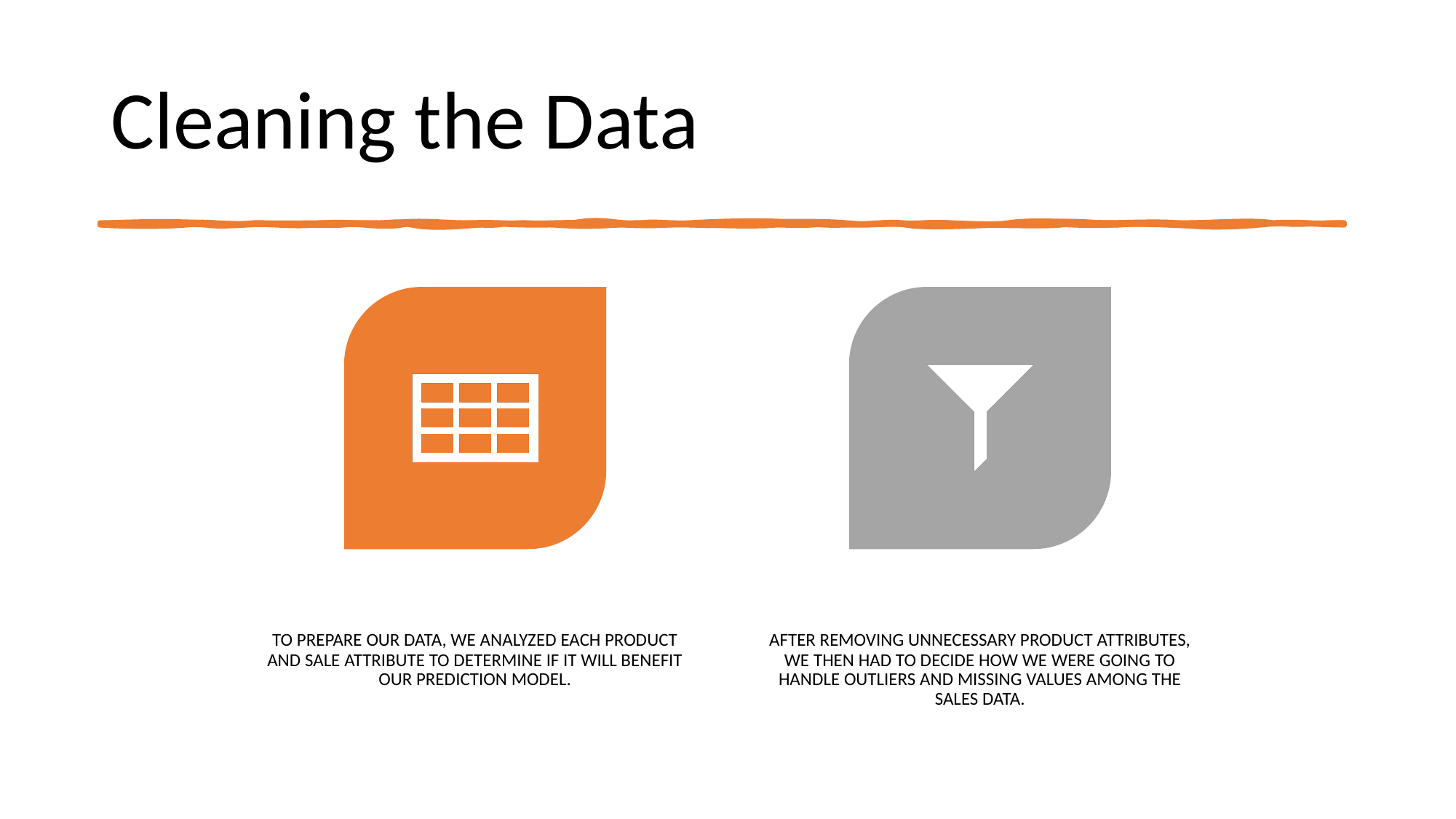

# Cleaning the Data

TO PREPARE OUR DATA, WE ANALYZED EACH PRODUCT AND SALE ATTRIBUTE TO DETERMINE IF IT WILL BENEFIT OUR PREDICTION MODEL.

AFTER REMOVING UNNECESSARY PRODUCT ATTRIBUTES, WE THEN HAD TO DECIDE HOW WE WERE GOING TO HANDLE OUTLIERS AND MISSING VALUES AMONG THE SALES DATA.